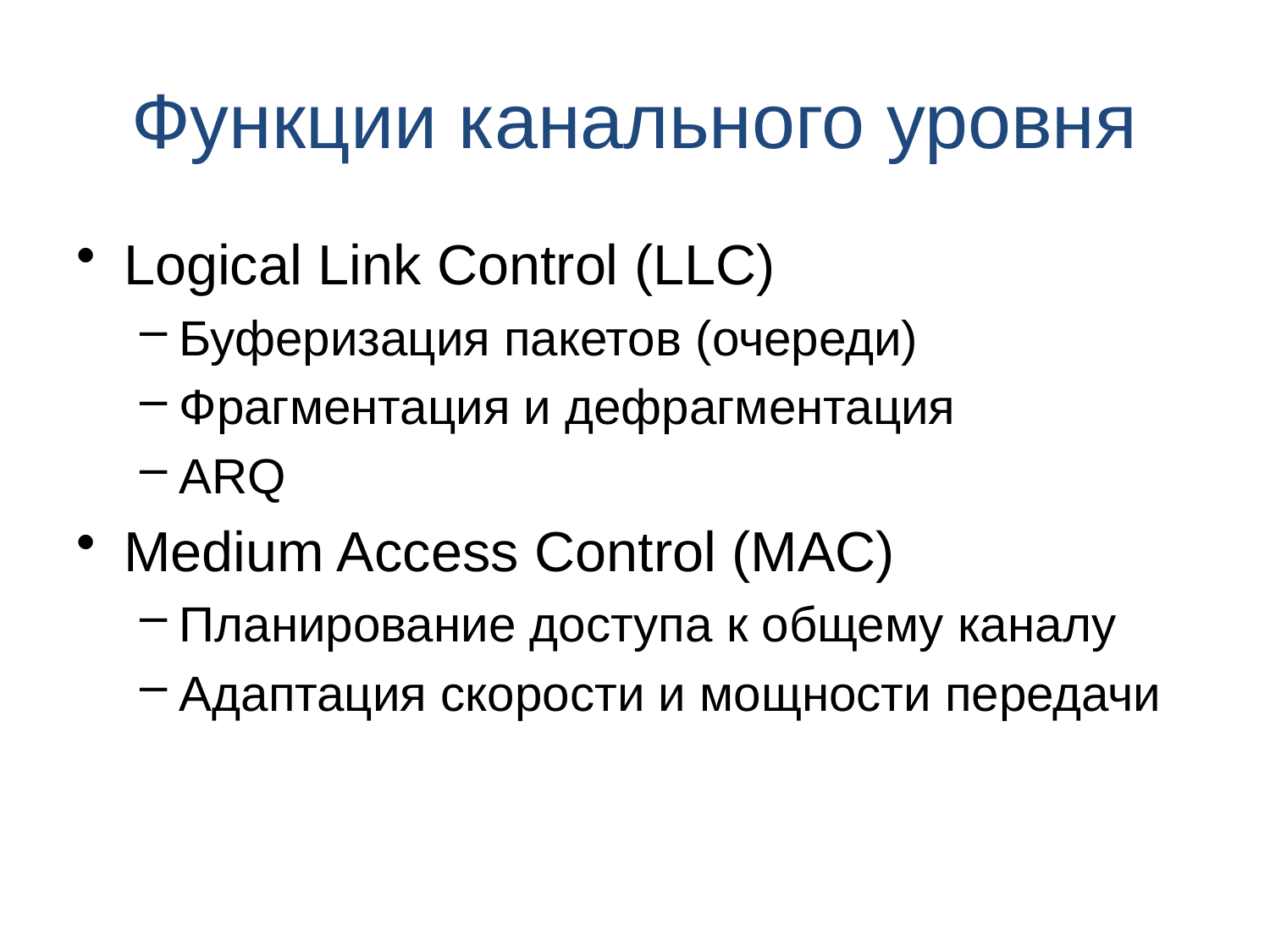

# Функции канального уровня
Logical Link Control (LLC)
Буферизация пакетов (очереди)
Фрагментация и дефрагментация
ARQ
Medium Access Control (MAC)
Планирование доступа к общему каналу
Адаптация скорости и мощности передачи